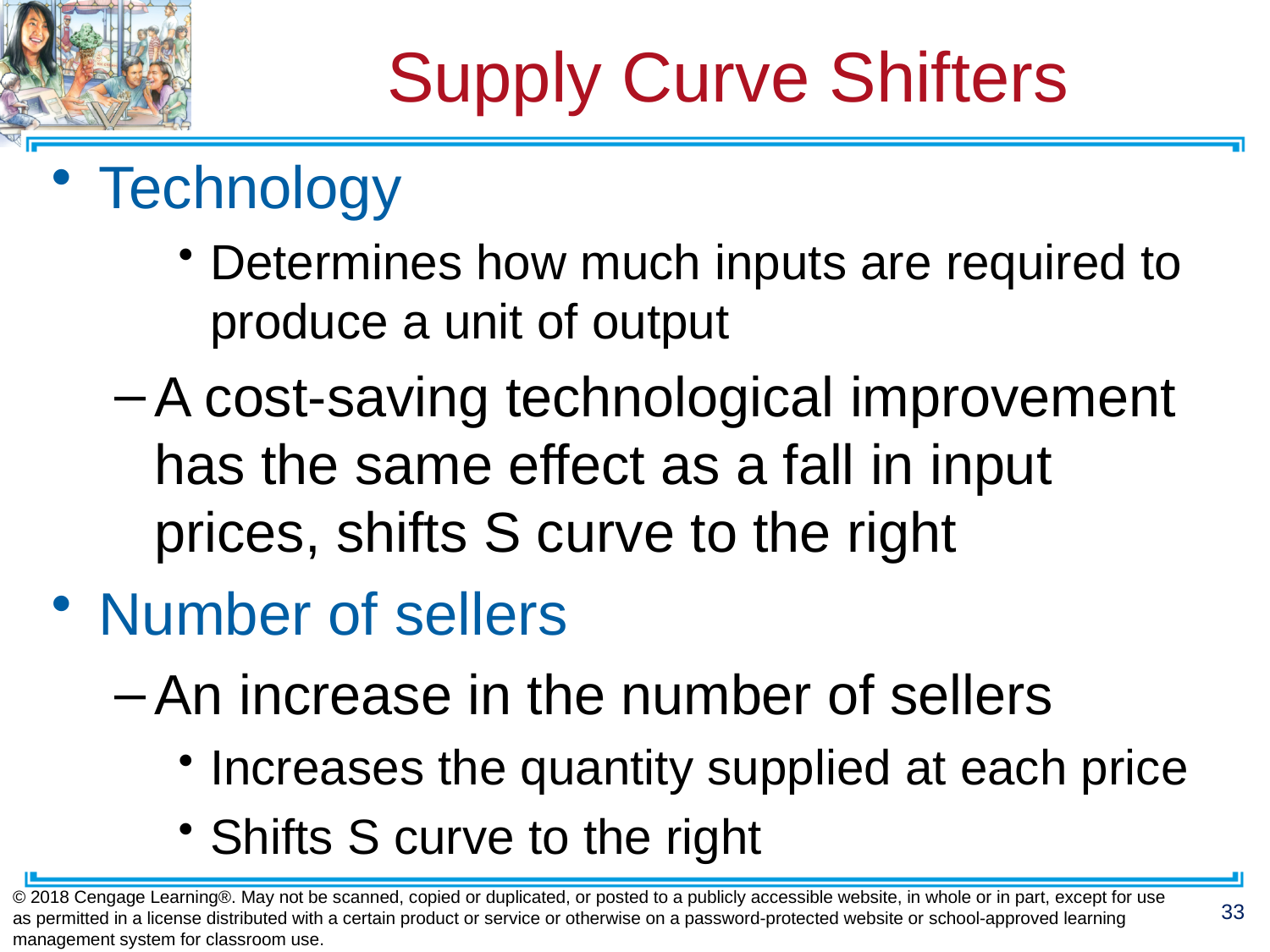

# Supply Curve Shifters
Technology
Determines how much inputs are required to produce a unit of output
A cost-saving technological improvement has the same effect as a fall in input prices, shifts S curve to the right
Number of sellers
An increase in the number of sellers
Increases the quantity supplied at each price
Shifts S curve to the right

© 2018 Cengage Learning®. May not be scanned, copied or duplicated, or posted to a publicly accessible website, in whole or in part, except for use as permitted in a license distributed with a certain product or service or otherwise on a password-protected website or school-approved learning management system for classroom use.
33